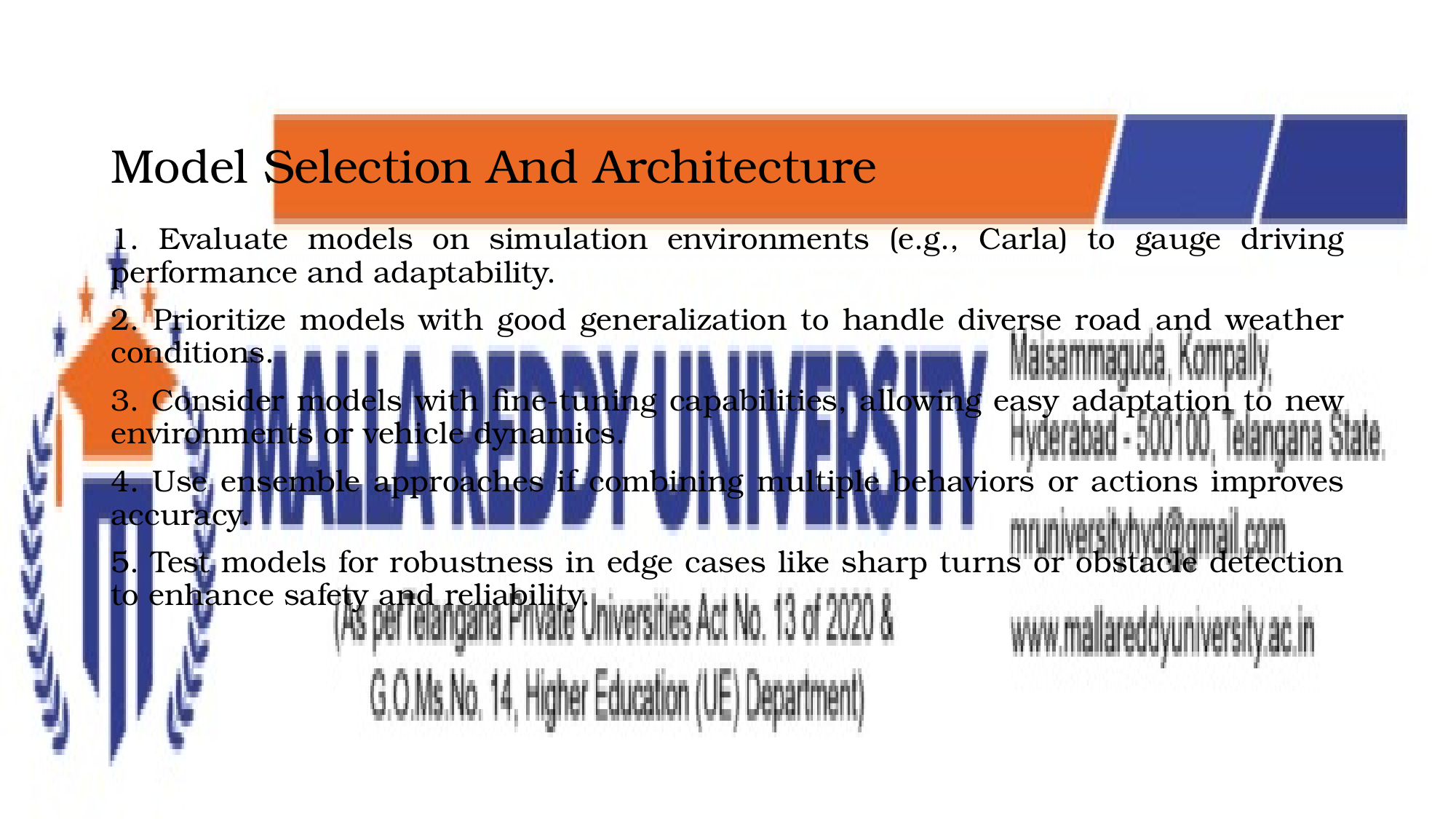

# Model Selection And Architecture
1. Evaluate models on simulation environments (e.g., Carla) to gauge driving performance and adaptability.
2. Prioritize models with good generalization to handle diverse road and weather conditions.
3. Consider models with fine-tuning capabilities, allowing easy adaptation to new environments or vehicle dynamics.
4. Use ensemble approaches if combining multiple behaviors or actions improves accuracy.
5. Test models for robustness in edge cases like sharp turns or obstacle detection to enhance safety and reliability.